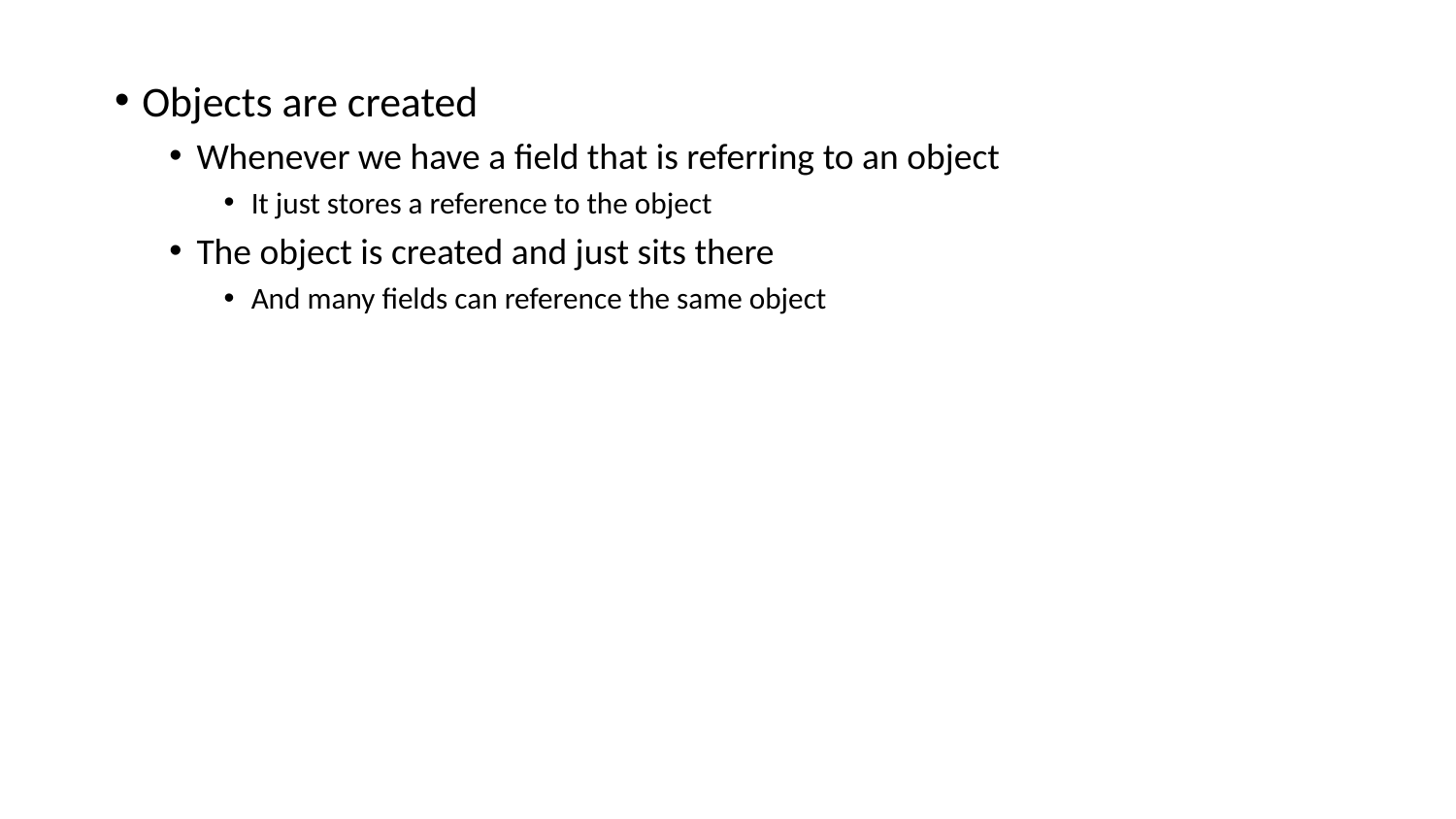

Objects are created
Whenever we have a field that is referring to an object
It just stores a reference to the object
The object is created and just sits there
And many fields can reference the same object